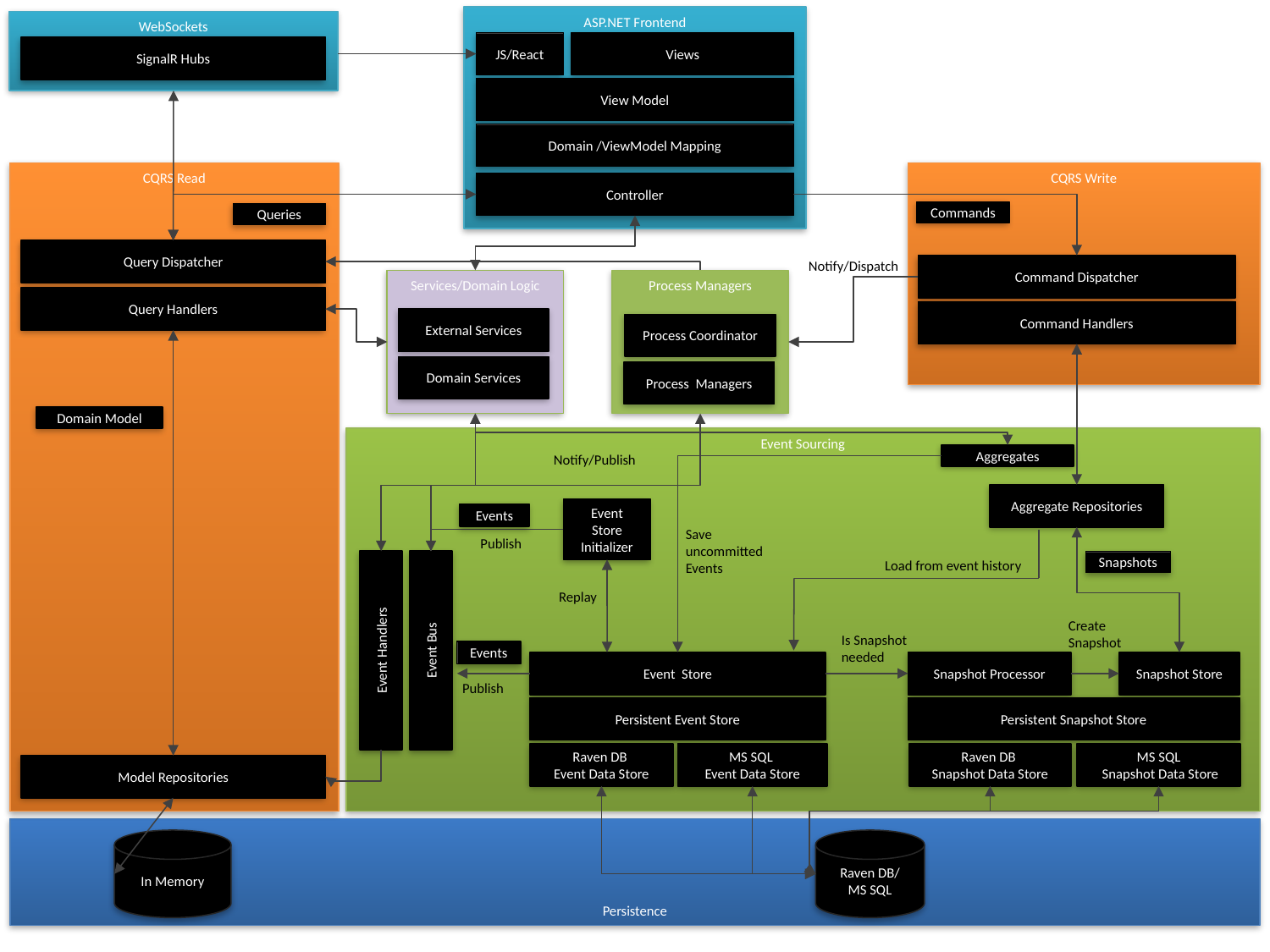

ASP.NET Frontend
WebSockets
JS/React
Views
SignalR Hubs
View Model
Domain /ViewModel Mapping
CQRS Read
CQRS Write
Controller
Commands
Queries
Query Dispatcher
Notify/Dispatch
Command Dispatcher
Services/Domain Logic
Process Managers
Query Handlers
Command Handlers
External Services
Process Coordinator
Domain Services
Process  Managers
Domain Model
Event Sourcing
Notify/Publish
Aggregates
Aggregate Repositories
Event Store Initializer
Events
Save uncommitted Events
Publish
Load from event history
Snapshots
Replay
Create
Snapshot
Is Snapshot
needed
Event Bus
Event Handlers
Events
Event  Store
Snapshot Processor
Snapshot Store
Publish
Persistent Event Store
Persistent Snapshot Store
Raven DB
Event Data Store
MS SQL
Event Data Store
Raven DB
Snapshot Data Store
MS SQL
 Snapshot Data Store
Model Repositories
Persistence
In Memory
Raven DB/
MS SQL